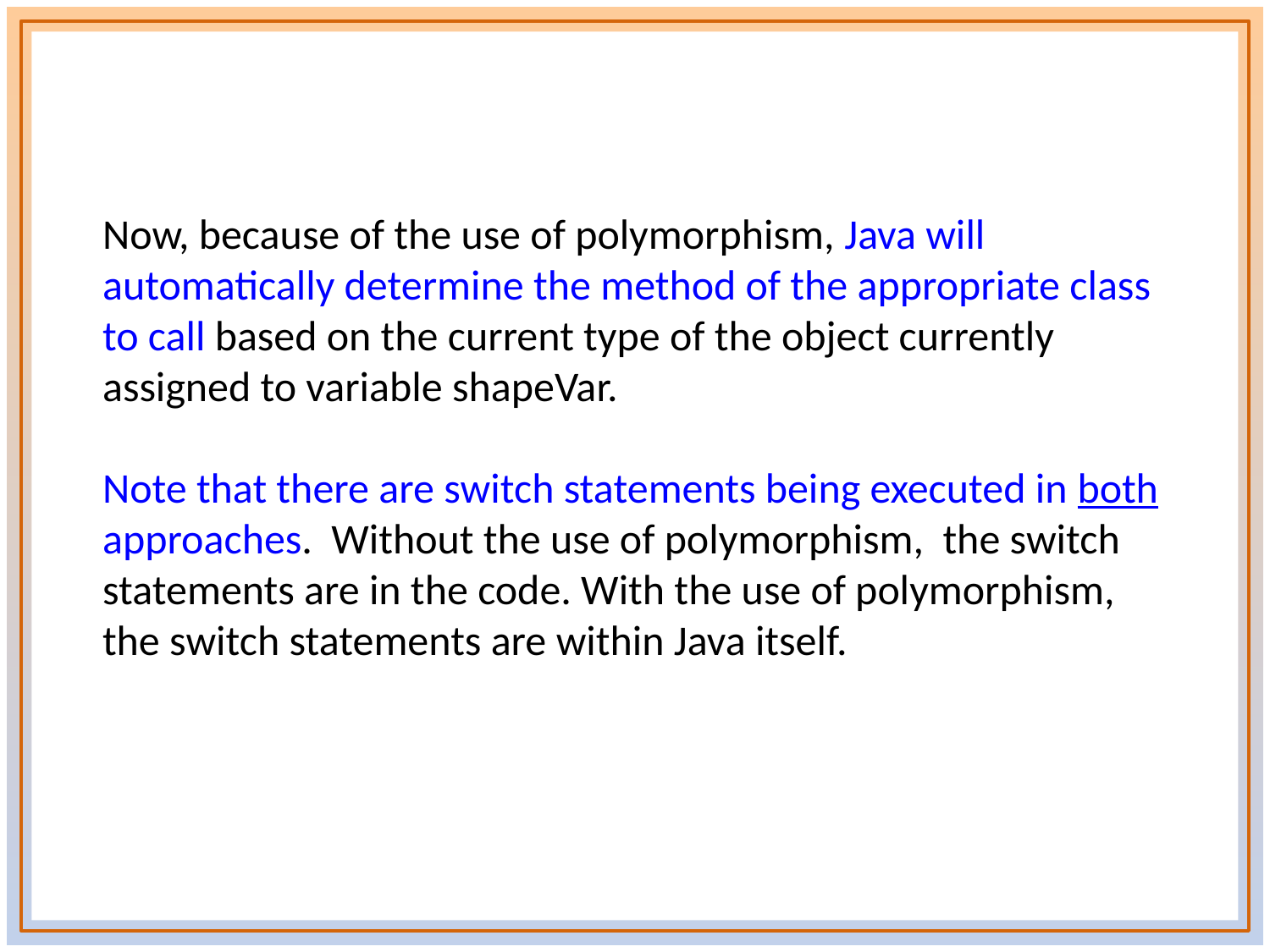

Now, because of the use of polymorphism, Java will automatically determine the method of the appropriate class to call based on the current type of the object currently assigned to variable shapeVar.

Note that there are switch statements being executed in both approaches.  Without the use of polymorphism,  the switch statements are in the code. With the use of polymorphism, the switch statements are within Java itself.
44